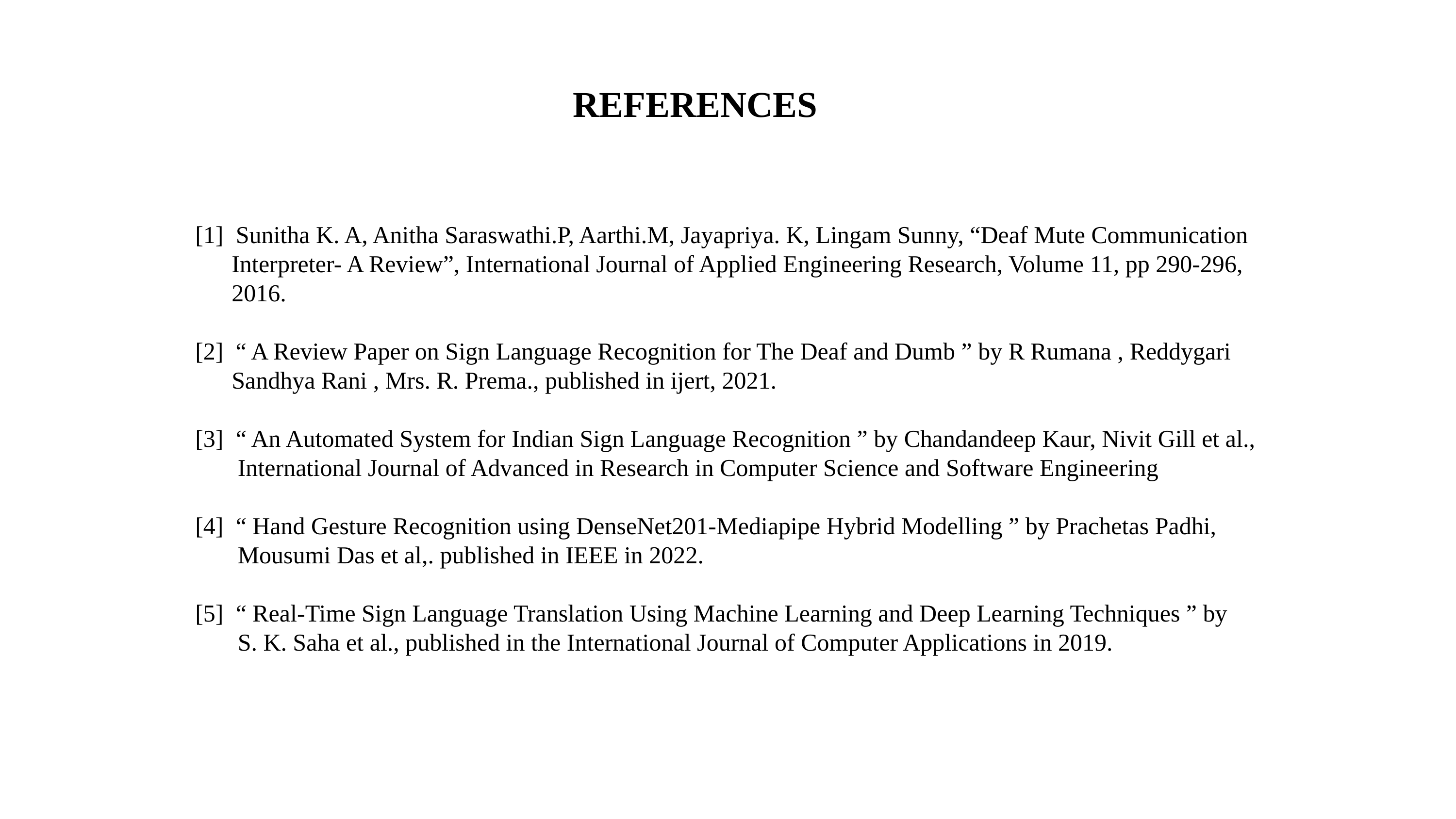

# REFERENCES
[1]  Sunitha K. A, Anitha Saraswathi.P, Aarthi.M, Jayapriya. K, Lingam Sunny, “Deaf Mute Communication
      Interpreter- A Review”, International Journal of Applied Engineering Research, Volume 11, pp 290-296,
      2016.

[2]  “ A Review Paper on Sign Language Recognition for The Deaf and Dumb ” by R Rumana , Reddygari
      Sandhya Rani , Mrs. R. Prema., published in ijert, 2021.

[3]  “ An Automated System for Indian Sign Language Recognition ” by Chandandeep Kaur, Nivit Gill et al.,
       International Journal of Advanced in Research in Computer Science and Software Engineering

[4]  “ Hand Gesture Recognition using DenseNet201-Mediapipe Hybrid Modelling ” by Prachetas Padhi,
       Mousumi Das et al,. published in IEEE in 2022.

[5]  “ Real-Time Sign Language Translation Using Machine Learning and Deep Learning Techniques ” by
       S. K. Saha et al., published in the International Journal of Computer Applications in 2019.